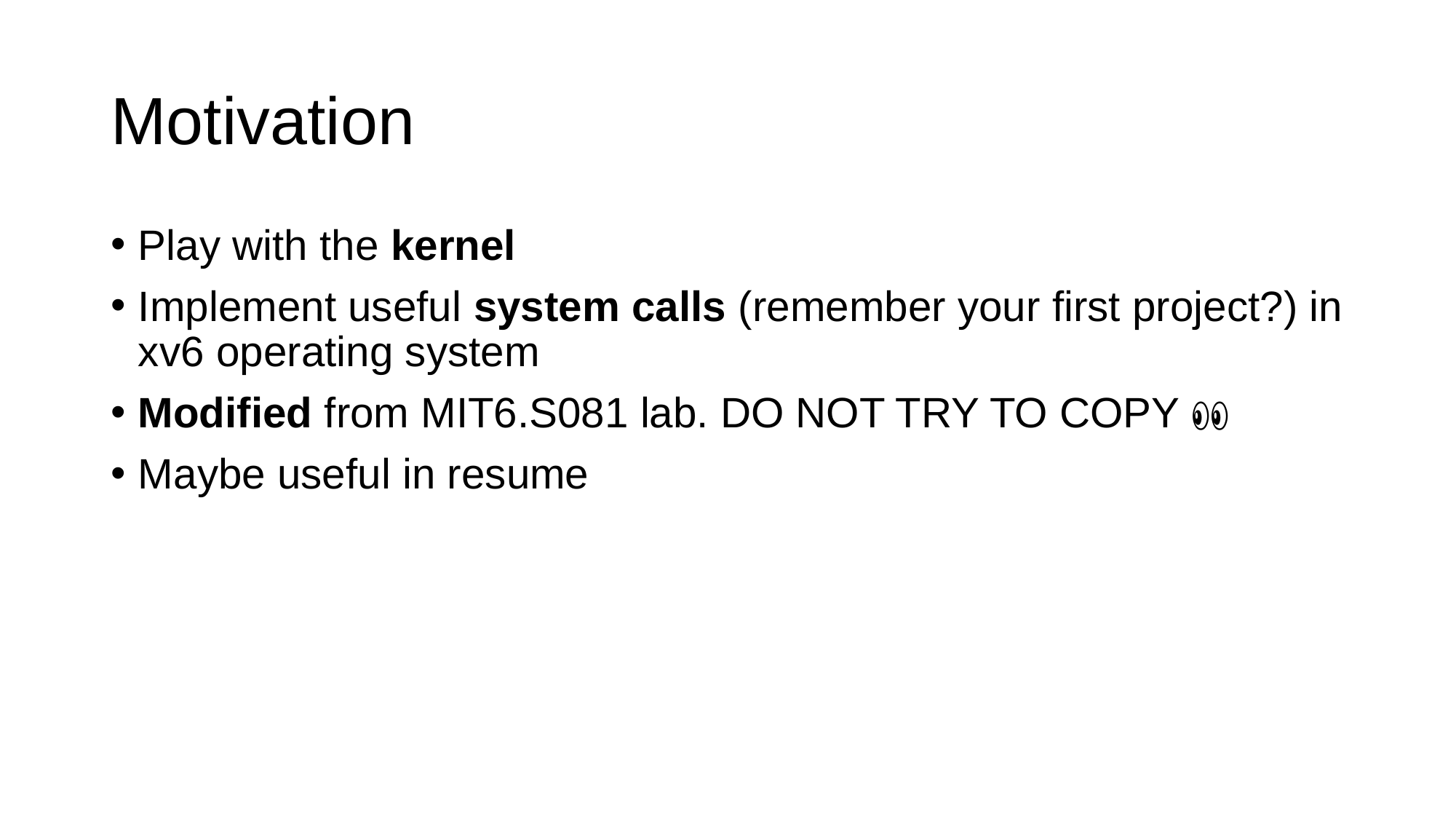

# Motivation
Play with the kernel
Implement useful system calls (remember your first project?) in xv6 operating system
Modified from MIT6.S081 lab. DO NOT TRY TO COPY 👀
Maybe useful in resume